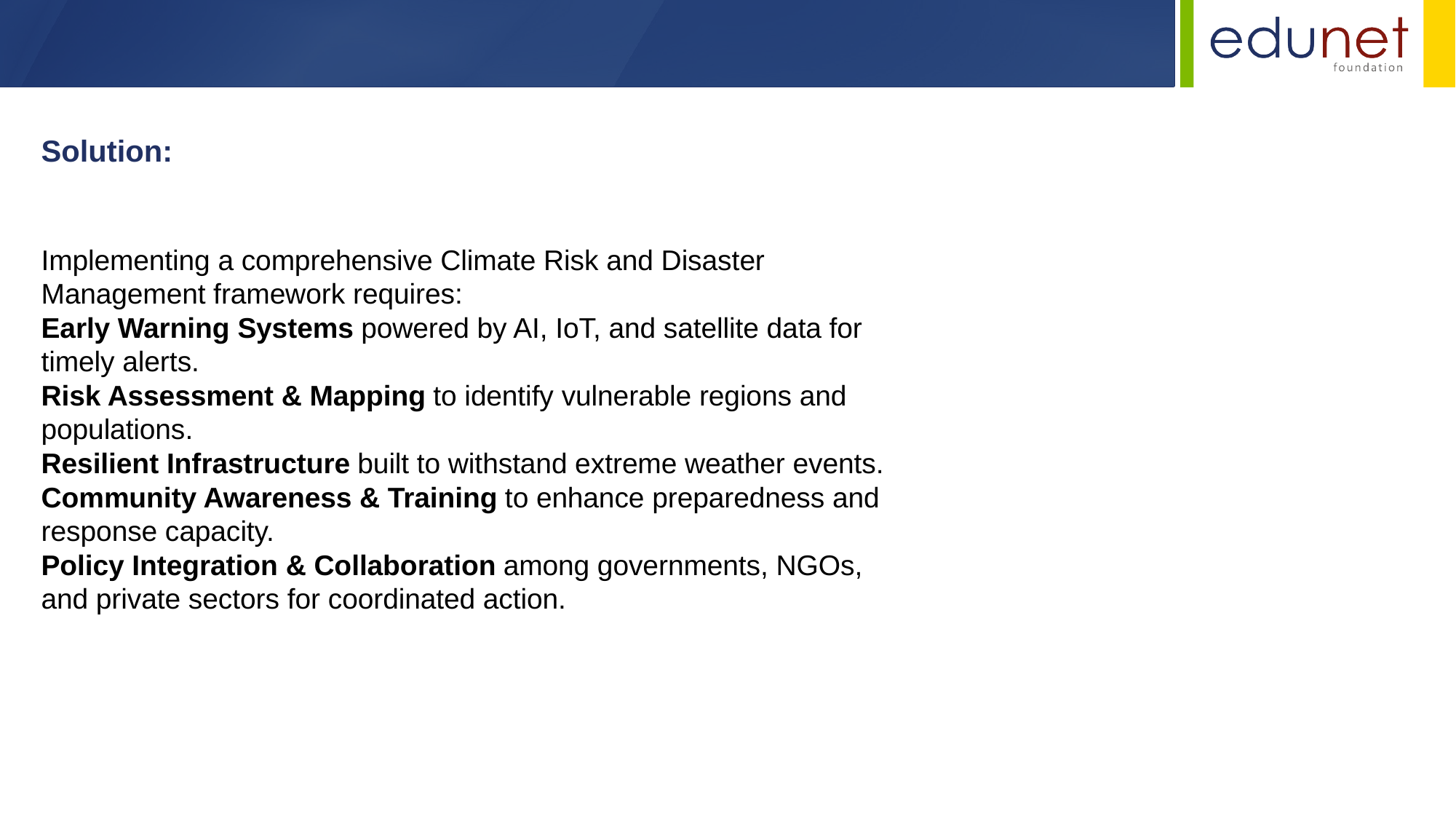

Solution:
Implementing a comprehensive Climate Risk and Disaster Management framework requires:
Early Warning Systems powered by AI, IoT, and satellite data for timely alerts.
Risk Assessment & Mapping to identify vulnerable regions and populations.
Resilient Infrastructure built to withstand extreme weather events.
Community Awareness & Training to enhance preparedness and response capacity.
Policy Integration & Collaboration among governments, NGOs, and private sectors for coordinated action.